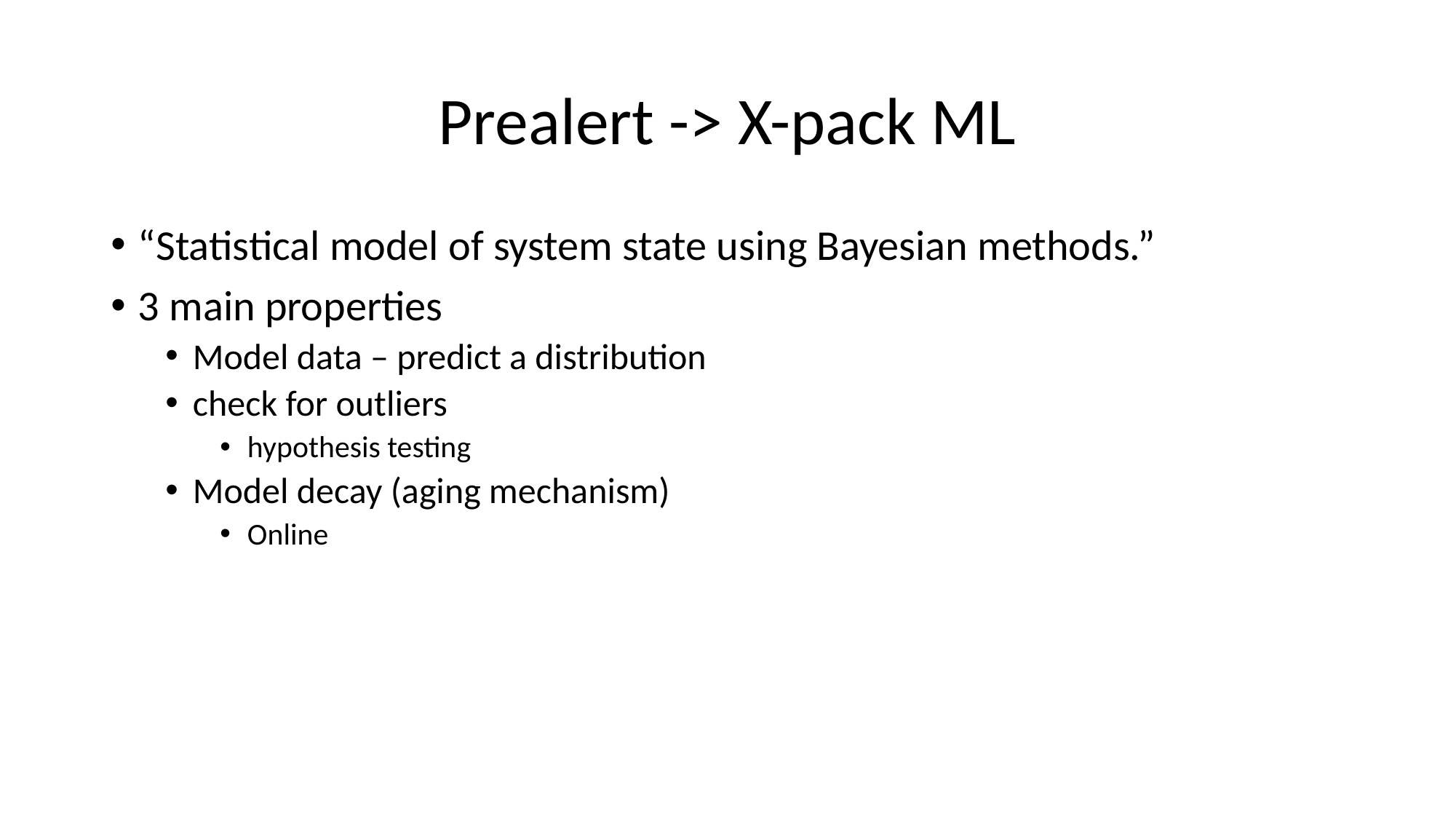

# Prealert -> X-pack ML
“Statistical model of system state using Bayesian methods.”
3 main properties
Model data – predict a distribution
check for outliers
hypothesis testing
Model decay (aging mechanism)
Online